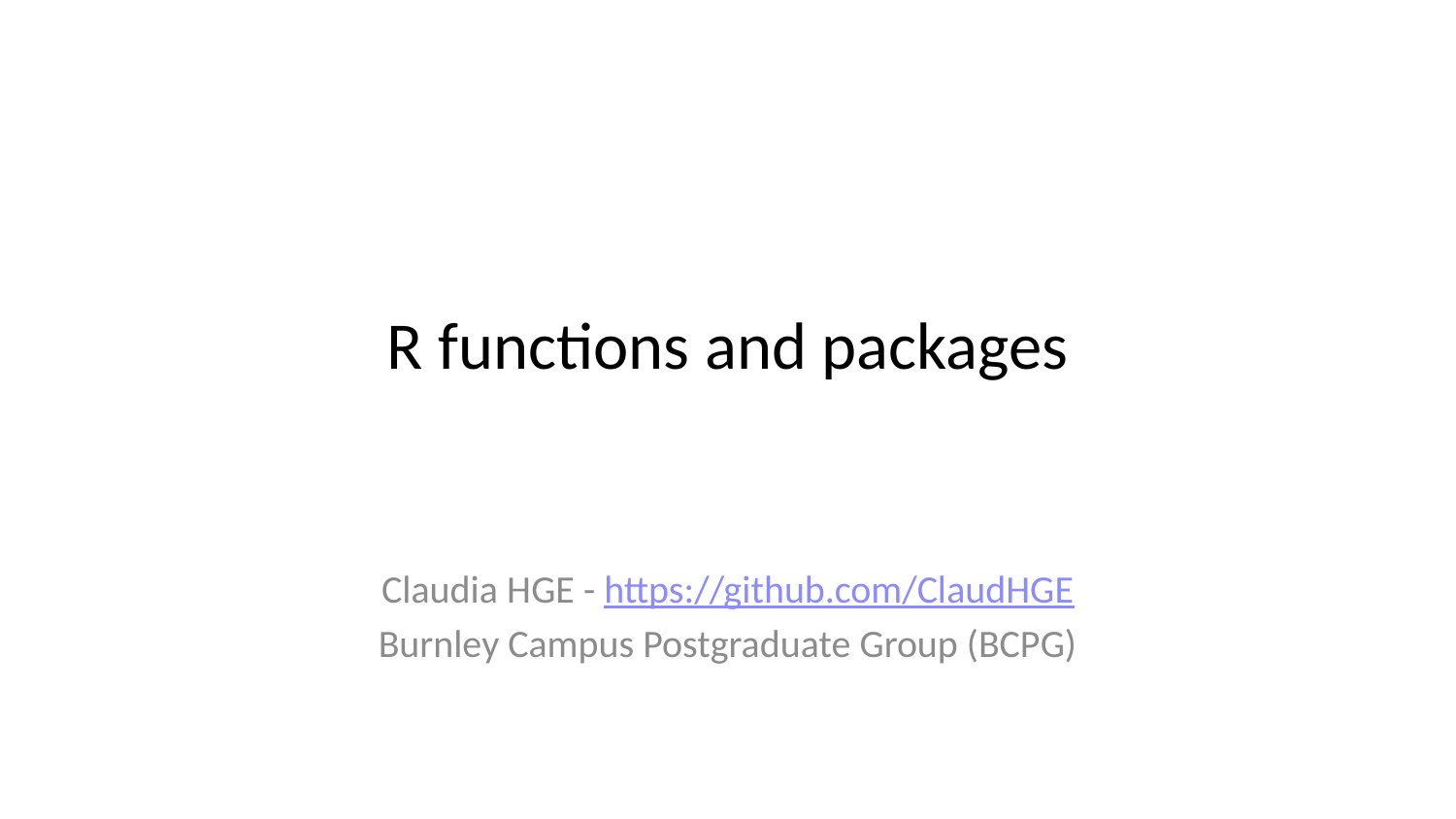

# R functions and packages
Claudia HGE - https://github.com/ClaudHGE
Burnley Campus Postgraduate Group (BCPG)